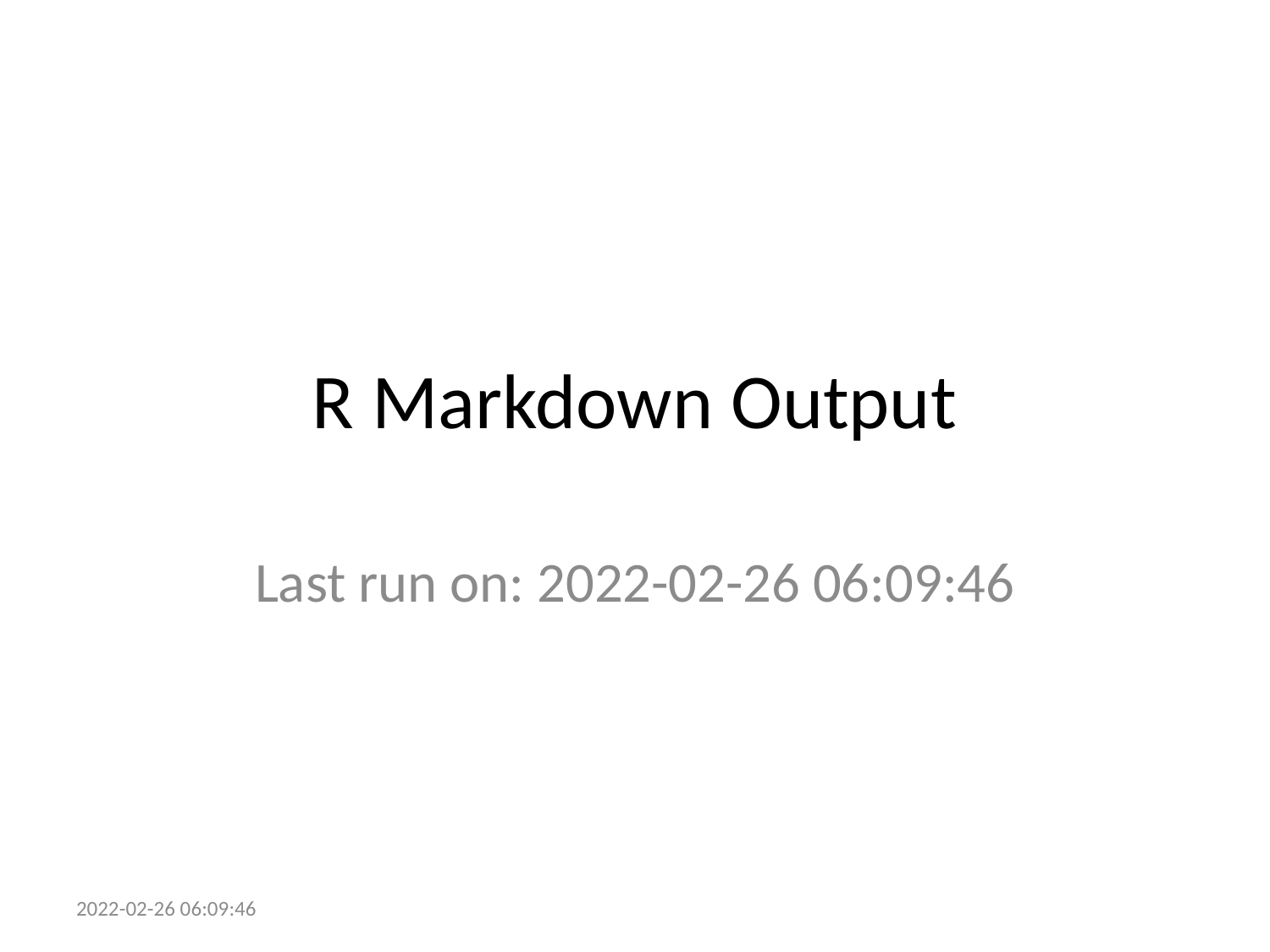

# R Markdown Output
Last run on: 2022-02-26 06:09:46
2022-02-26 06:09:46